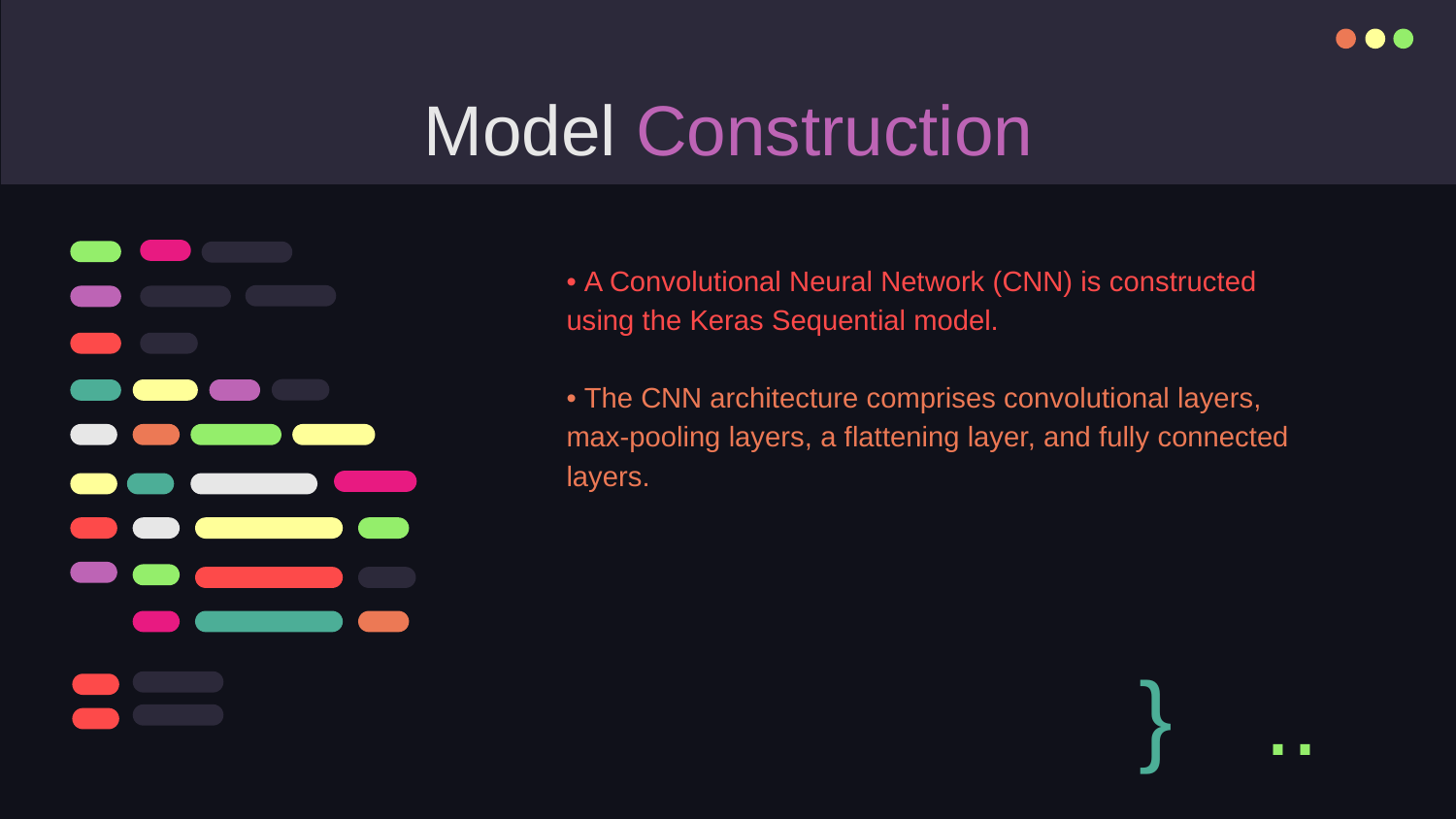

# Model Construction

• A Convolutional Neural Network (CNN) is constructed using the Keras Sequential model.

• The CNN architecture comprises convolutional layers, max-pooling layers, a flattening layer, and fully connected layers.

}
..